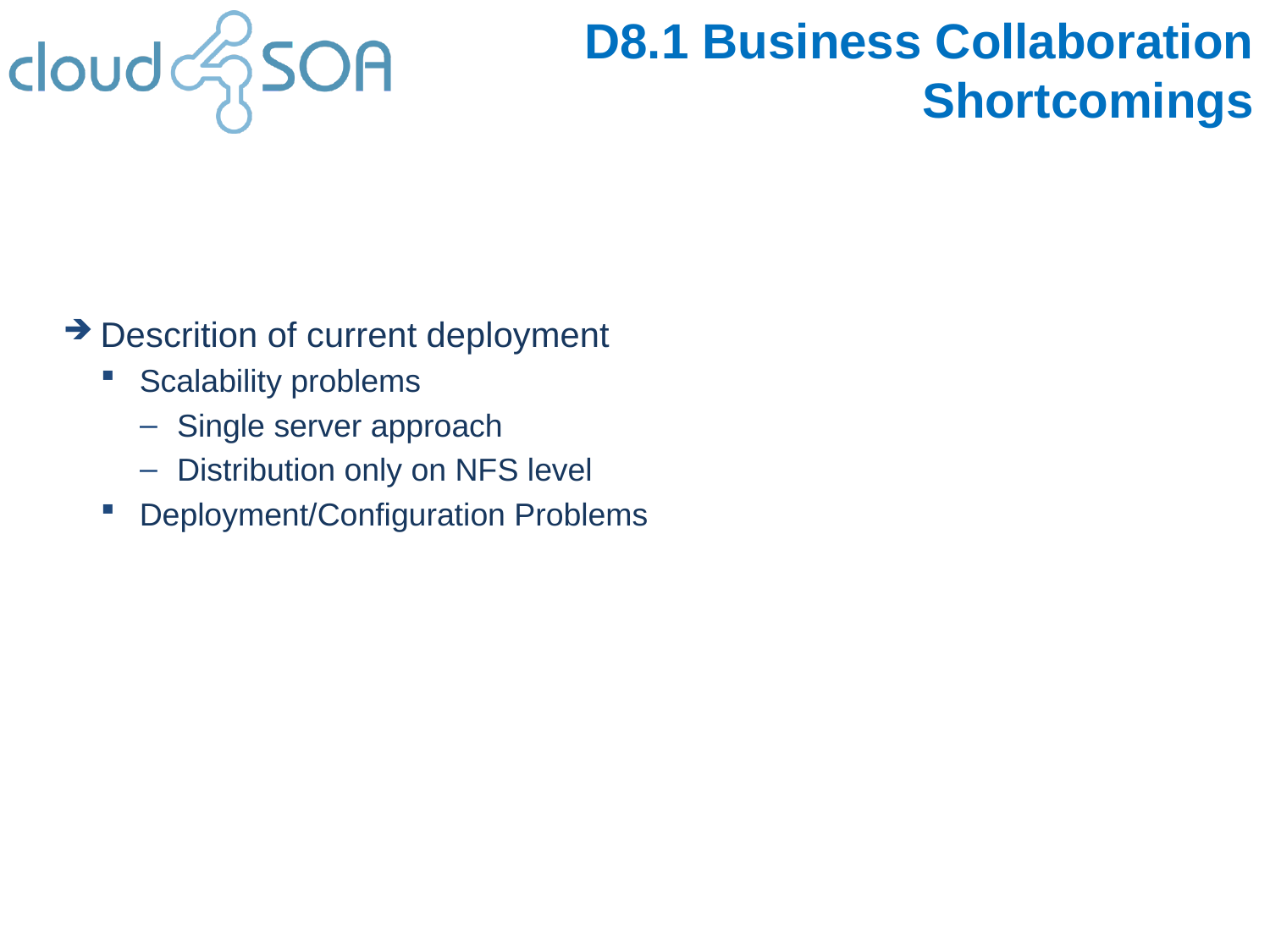

# D8.1 Business Collaboration Shortcomings
Descrition of current deployment
Scalability problems
Single server approach
Distribution only on NFS level
Deployment/Configuration Problems

9